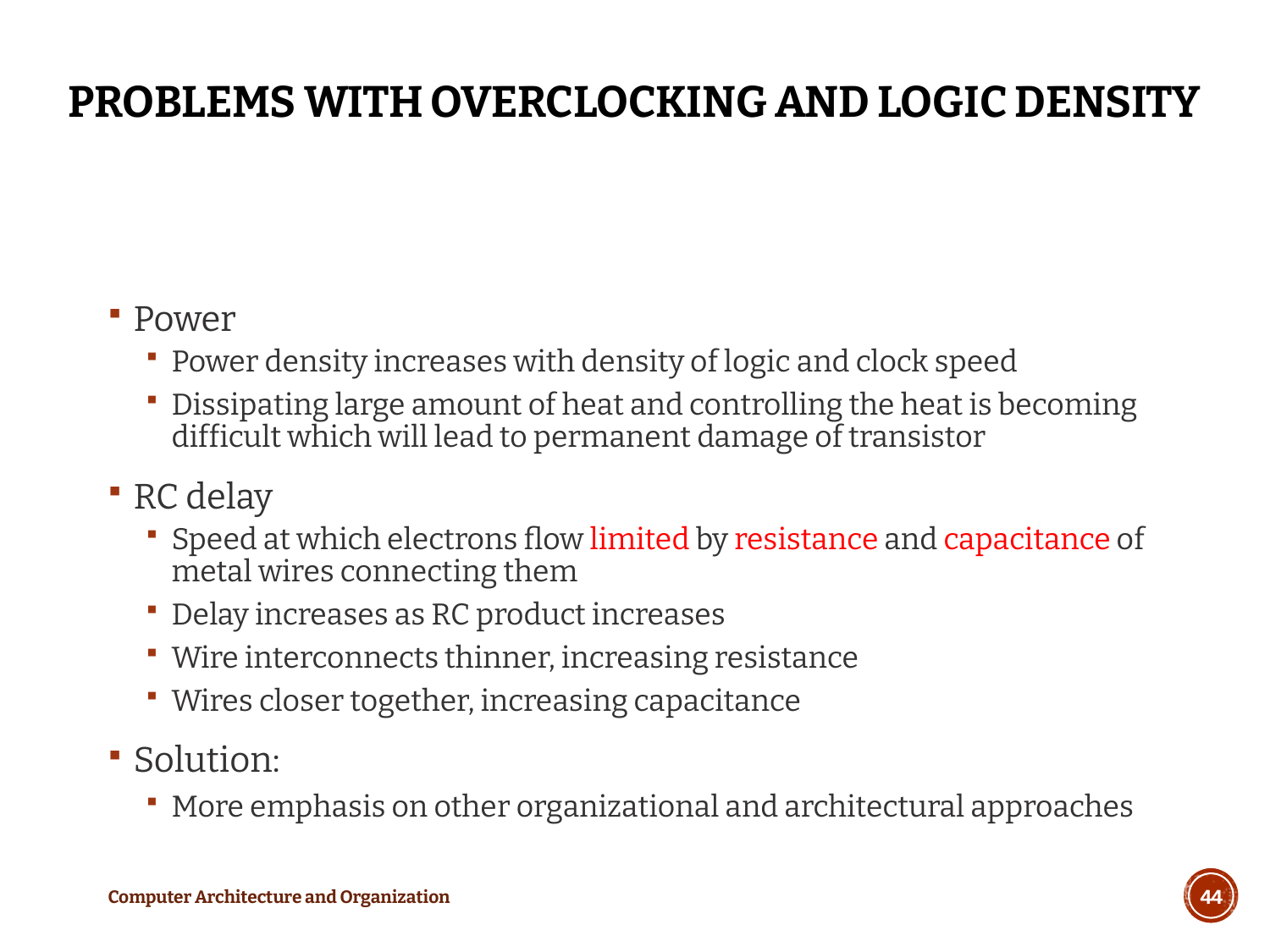

# Problems with overclocking and Logic Density
Power
Power density increases with density of logic and clock speed
Dissipating large amount of heat and controlling the heat is becoming difficult which will lead to permanent damage of transistor
RC delay
Speed at which electrons flow limited by resistance and capacitance of metal wires connecting them
Delay increases as RC product increases
Wire interconnects thinner, increasing resistance
Wires closer together, increasing capacitance
Solution:
More emphasis on other organizational and architectural approaches
Computer Architecture and Organization
44